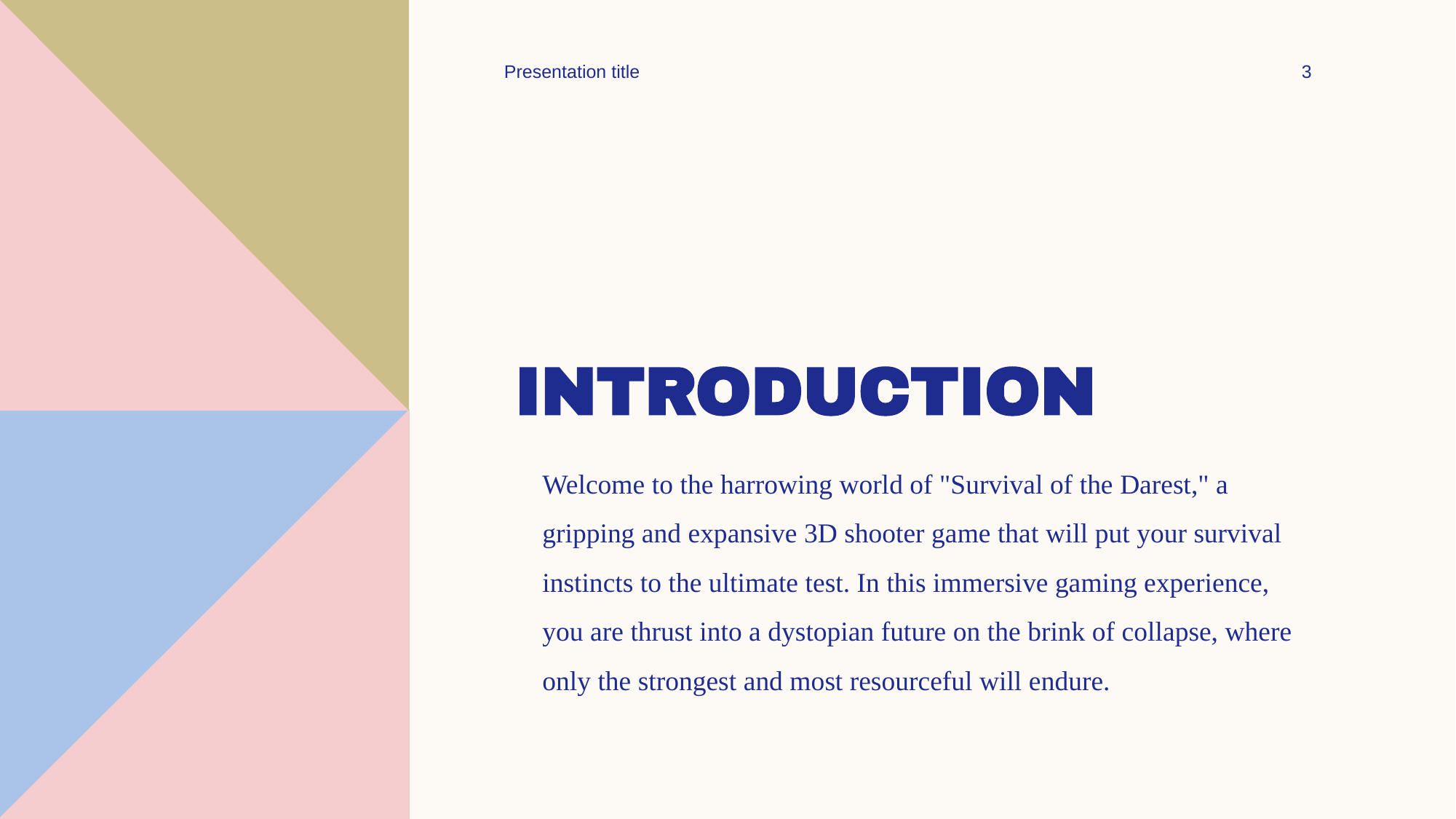

Presentation title
3
# introduction
Welcome to the harrowing world of "Survival of the Darest," a gripping and expansive 3D shooter game that will put your survival instincts to the ultimate test. In this immersive gaming experience, you are thrust into a dystopian future on the brink of collapse, where only the strongest and most resourceful will endure.